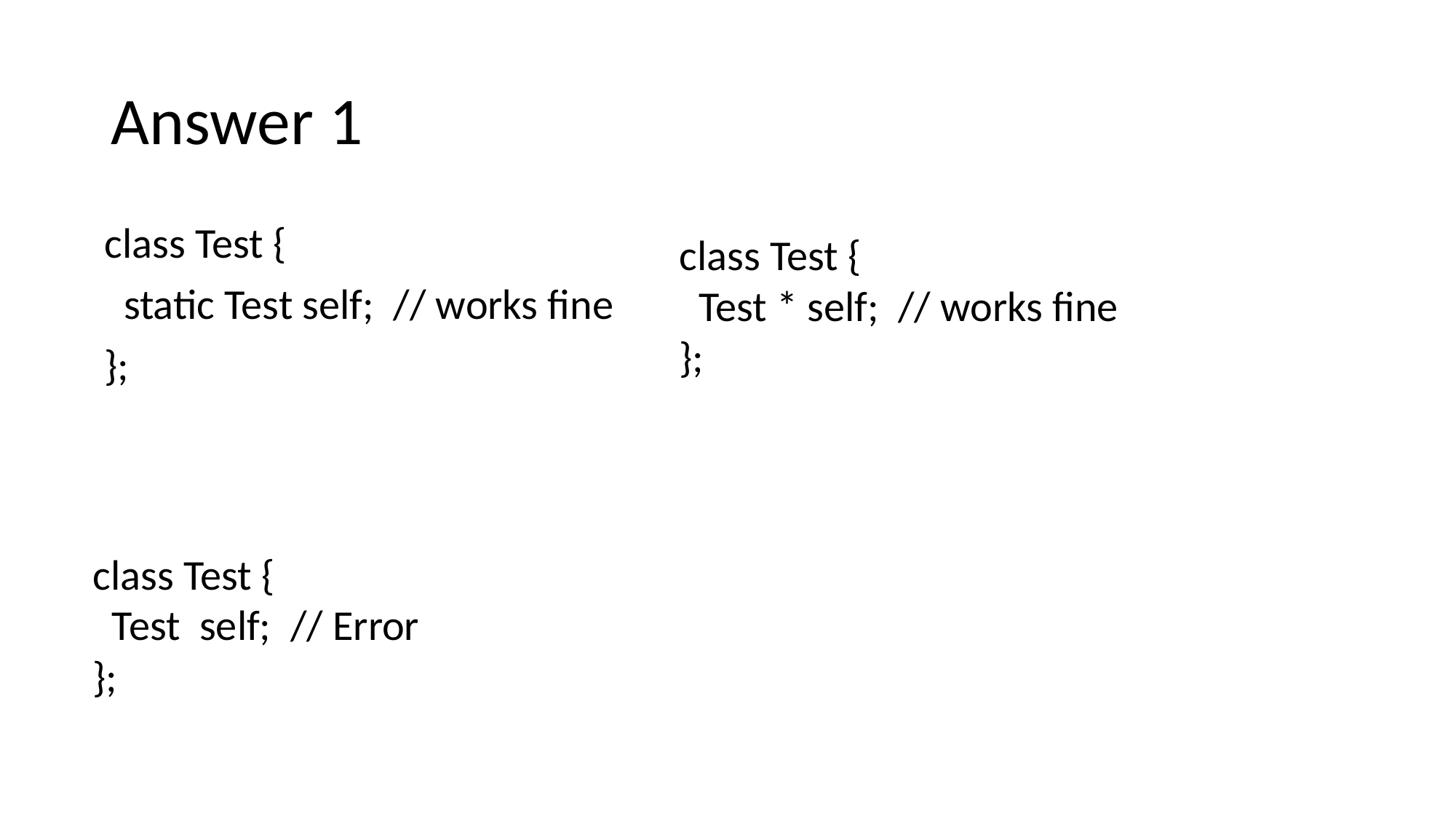

# Answer 1
class Test {
  static Test self;  // works fine
};

class Test {
  Test * self;  // works fine
};
class Test {
  Test  self;  // Error
};